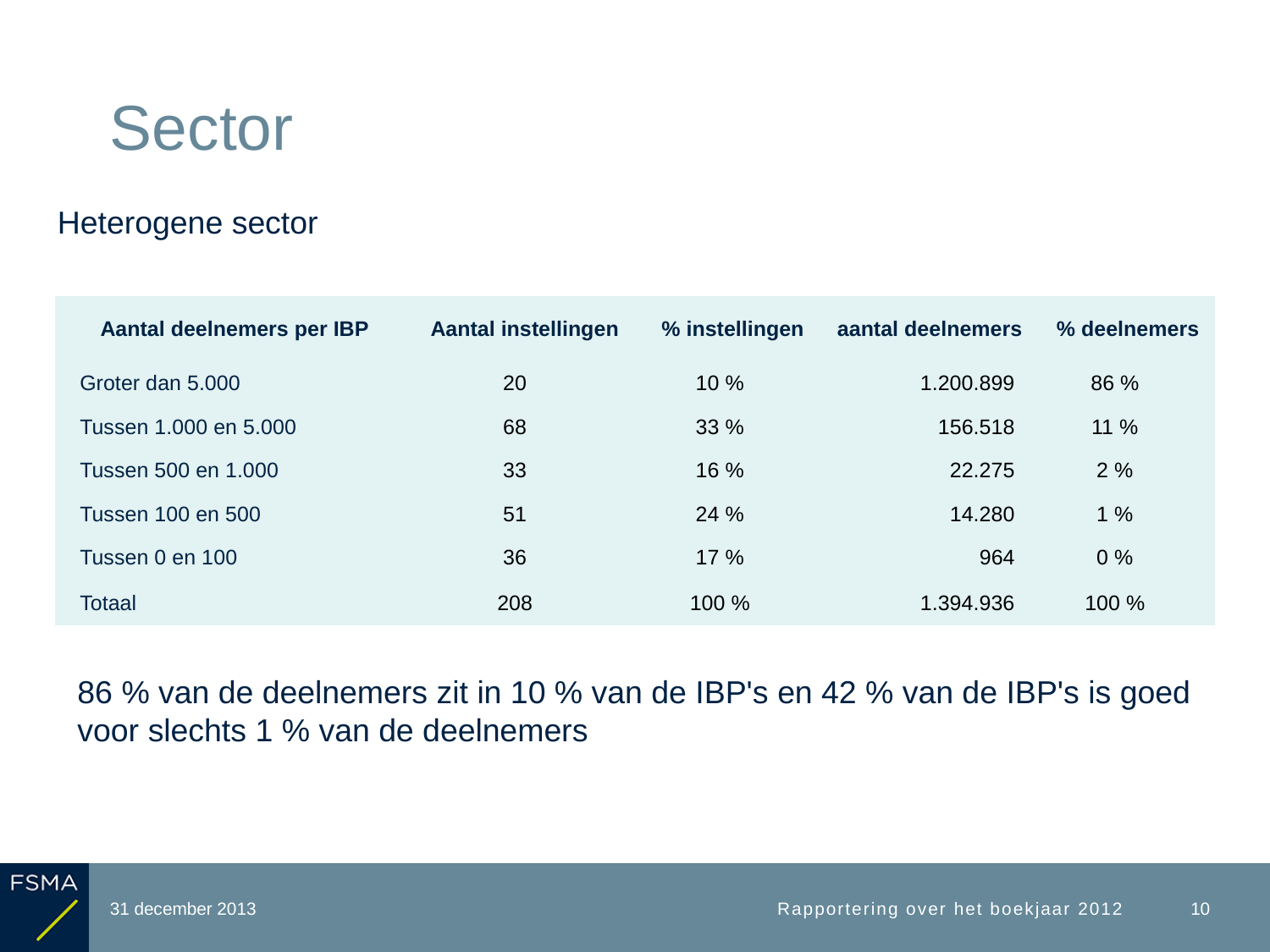

# Sector
Heterogene sector
| Aantal deelnemers per IBP | Aantal instellingen | % instellingen | aantal deelnemers | % deelnemers |
| --- | --- | --- | --- | --- |
| Groter dan 5.000 | 20 | 10 % | 1.200.899 | 86 % |
| Tussen 1.000 en 5.000 | 68 | 33 % | 156.518 | 11 % |
| Tussen 500 en 1.000 | 33 | 16 % | 22.275 | 2 % |
| Tussen 100 en 500 | 51 | 24 % | 14.280 | 1 % |
| Tussen 0 en 100 | 36 | 17 % | 964 | 0 % |
| Totaal | 208 | 100 % | 1.394.936 | 100 % |
86 % van de deelnemers zit in 10 % van de IBP's en 42 % van de IBP's is goed voor slechts 1 % van de deelnemers
31 december 2013
Rapportering over het boekjaar 2012
10